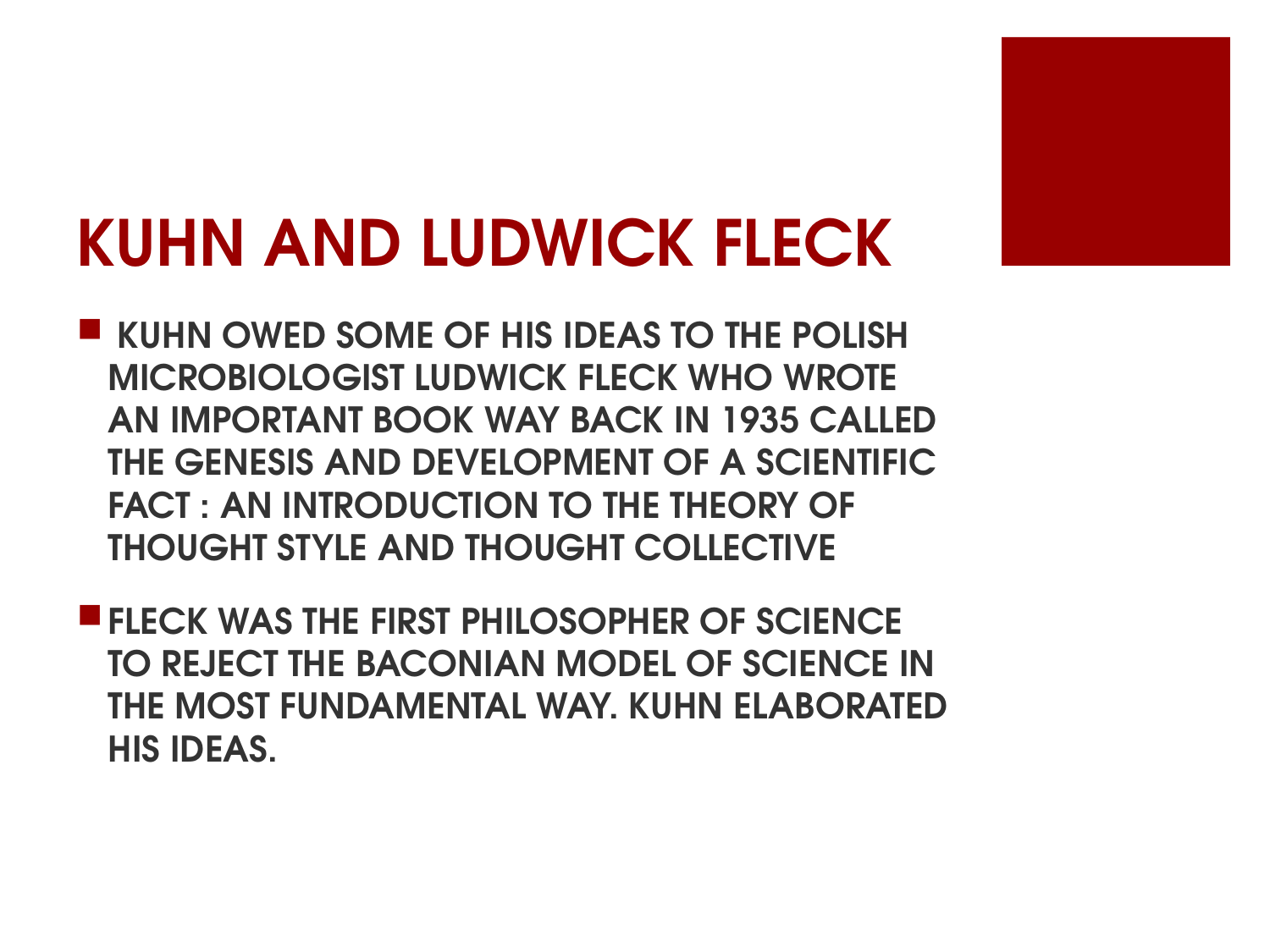

# KUHN AND LUDWICK FLECK
 KUHN OWED SOME OF HIS IDEAS TO THE POLISH MICROBIOLOGIST LUDWICK FLECK WHO WROTE AN IMPORTANT BOOK WAY BACK IN 1935 CALLED THE GENESIS AND DEVELOPMENT OF A SCIENTIFIC FACT : AN INTRODUCTION TO THE THEORY OF THOUGHT STYLE AND THOUGHT COLLECTIVE
FLECK WAS THE FIRST PHILOSOPHER OF SCIENCE TO REJECT THE BACONIAN MODEL OF SCIENCE IN THE MOST FUNDAMENTAL WAY. KUHN ELABORATED HIS IDEAS.